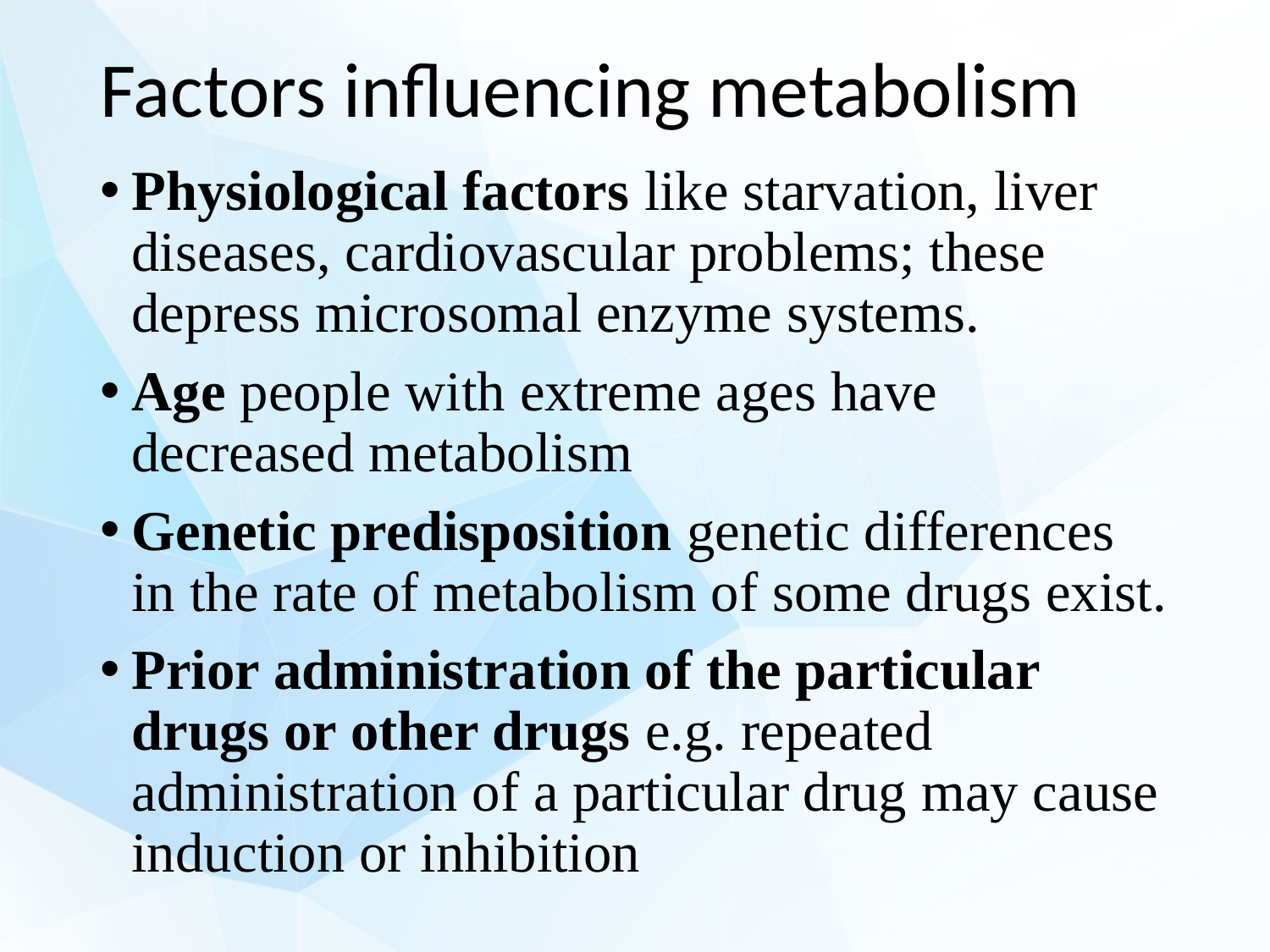

# Factors influencing metabolism
Physiological factors like starvation, liver diseases, cardiovascular problems; these depress microsomal enzyme systems.
Age people with extreme ages have decreased metabolism
Genetic predisposition genetic differences in the rate of metabolism of some drugs exist.
Prior administration of the particular drugs or other drugs e.g. repeated administration of a particular drug may cause induction or inhibition